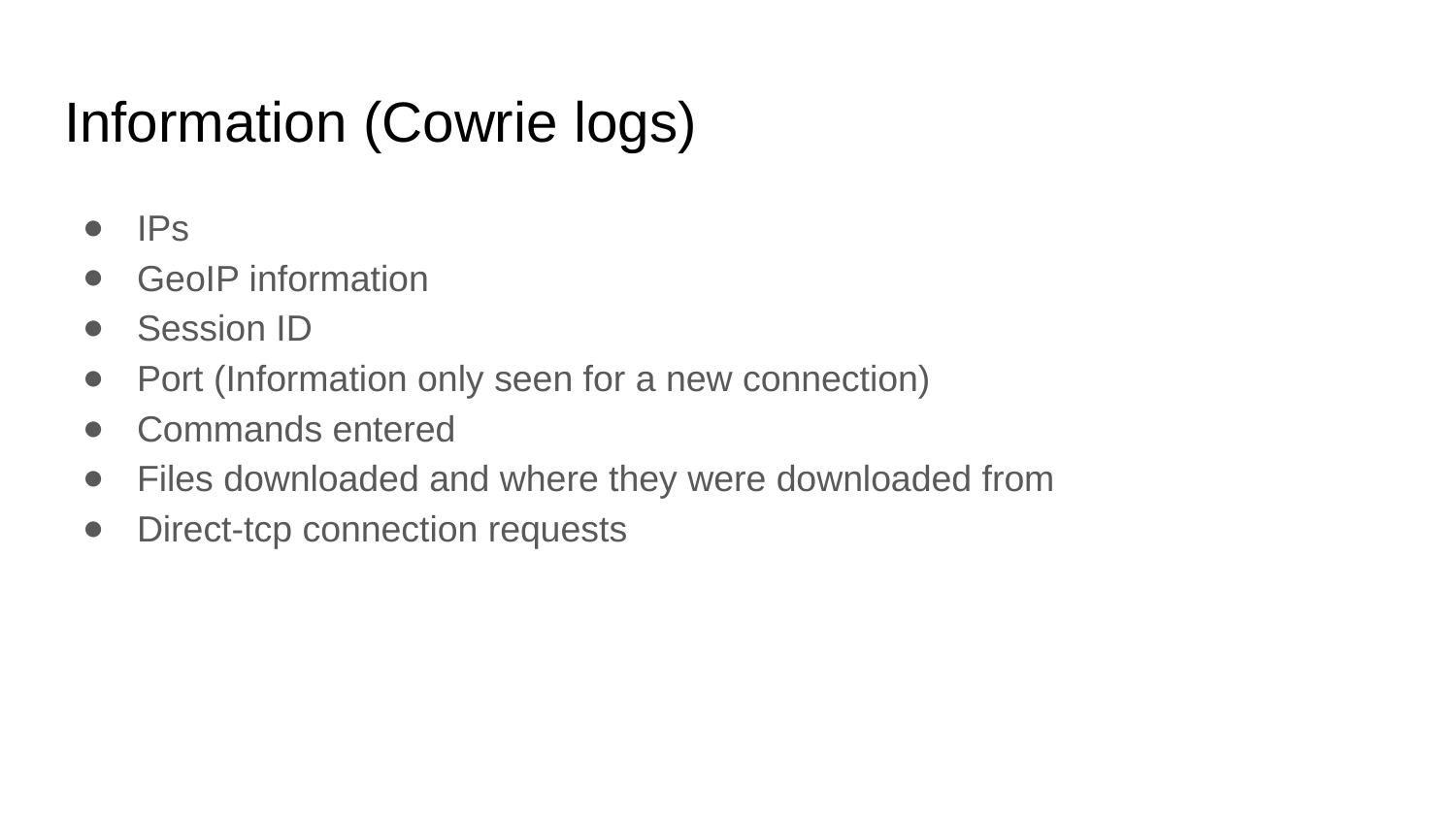

# Information (Cowrie logs)
IPs
GeoIP information
Session ID
Port (Information only seen for a new connection)
Commands entered
Files downloaded and where they were downloaded from
Direct-tcp connection requests